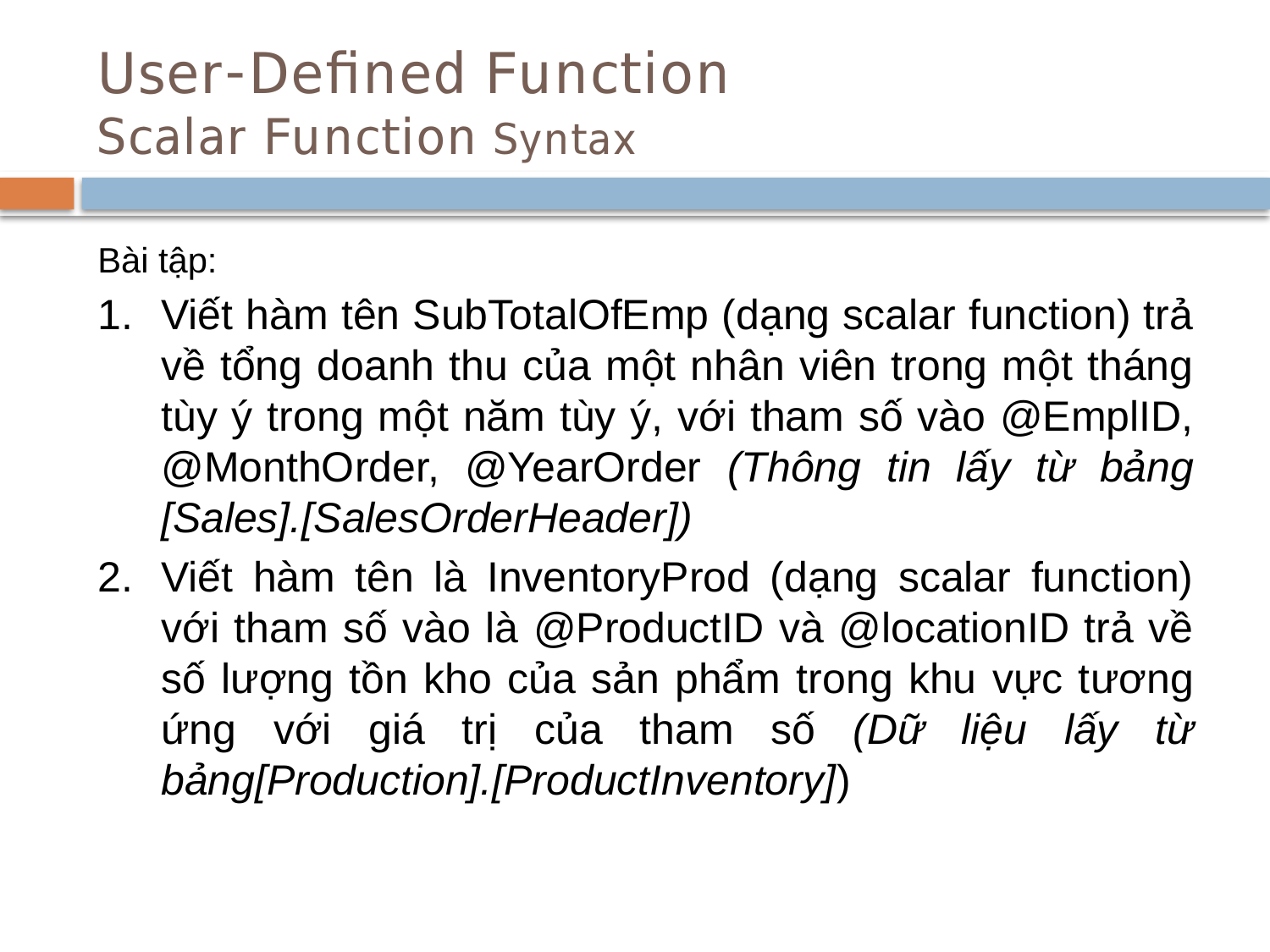

# User-Defined Function Scalar Function Syntax
Bài tập:
Viết hàm tên SubTotalOfEmp (dạng scalar function) trả về tổng doanh thu của một nhân viên trong một tháng tùy ý trong một năm tùy ý, với tham số vào @EmplID, @MonthOrder, @YearOrder (Thông tin lấy từ bảng [Sales].[SalesOrderHeader])
Viết hàm tên là InventoryProd (dạng scalar function) với tham số vào là @ProductID và @locationID trả về số lượng tồn kho của sản phẩm trong khu vực tương ứng với giá trị của tham số (Dữ liệu lấy từ bảng[Production].[ProductInventory])